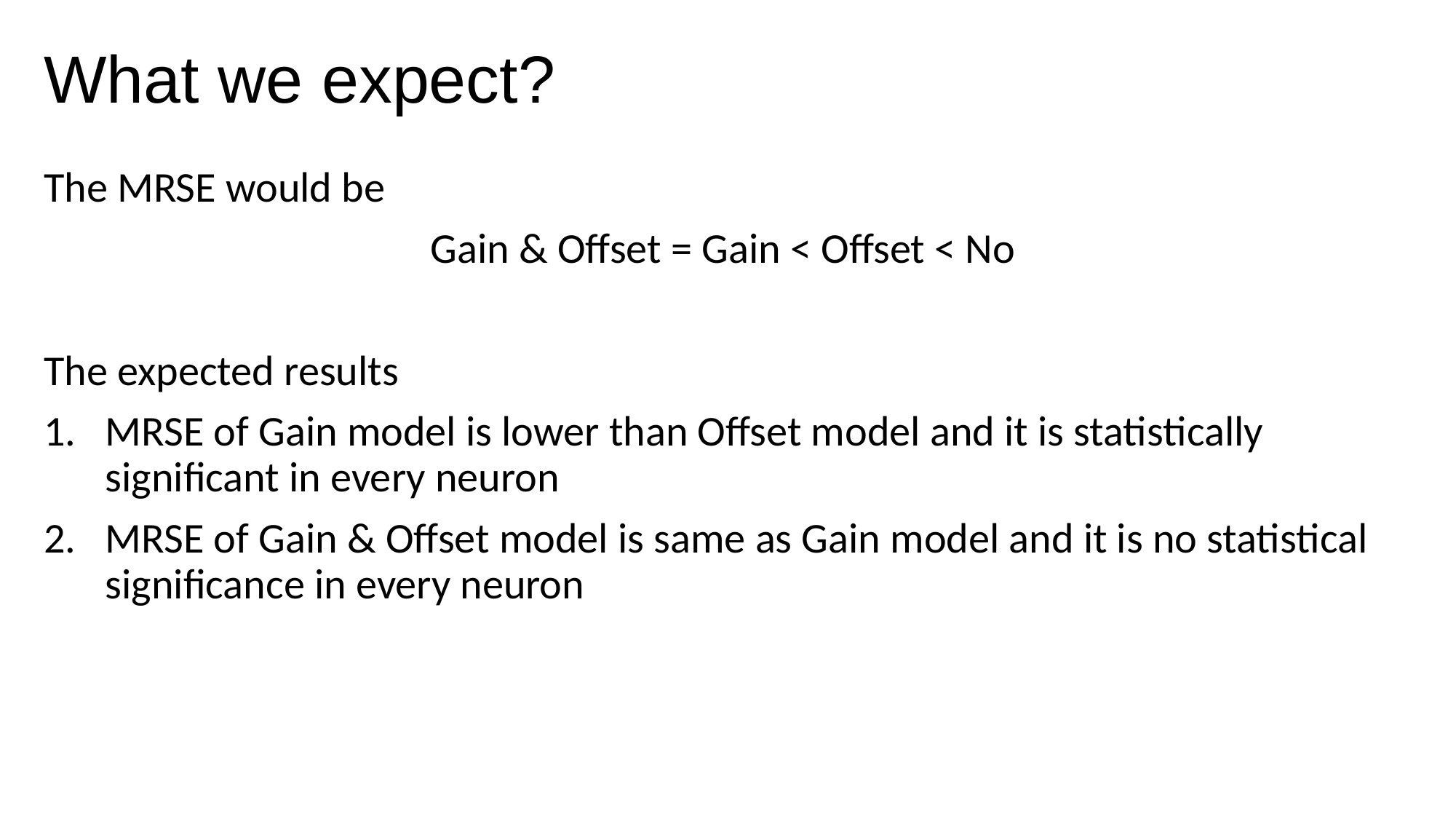

# What we expect?
The MRSE would be
Gain & Offset = Gain < Offset < No

The expected results
MRSE of Gain model is lower than Offset model and it is statistically significant in every neuron
MRSE of Gain & Offset model is same as Gain model and it is no statistical significance in every neuron